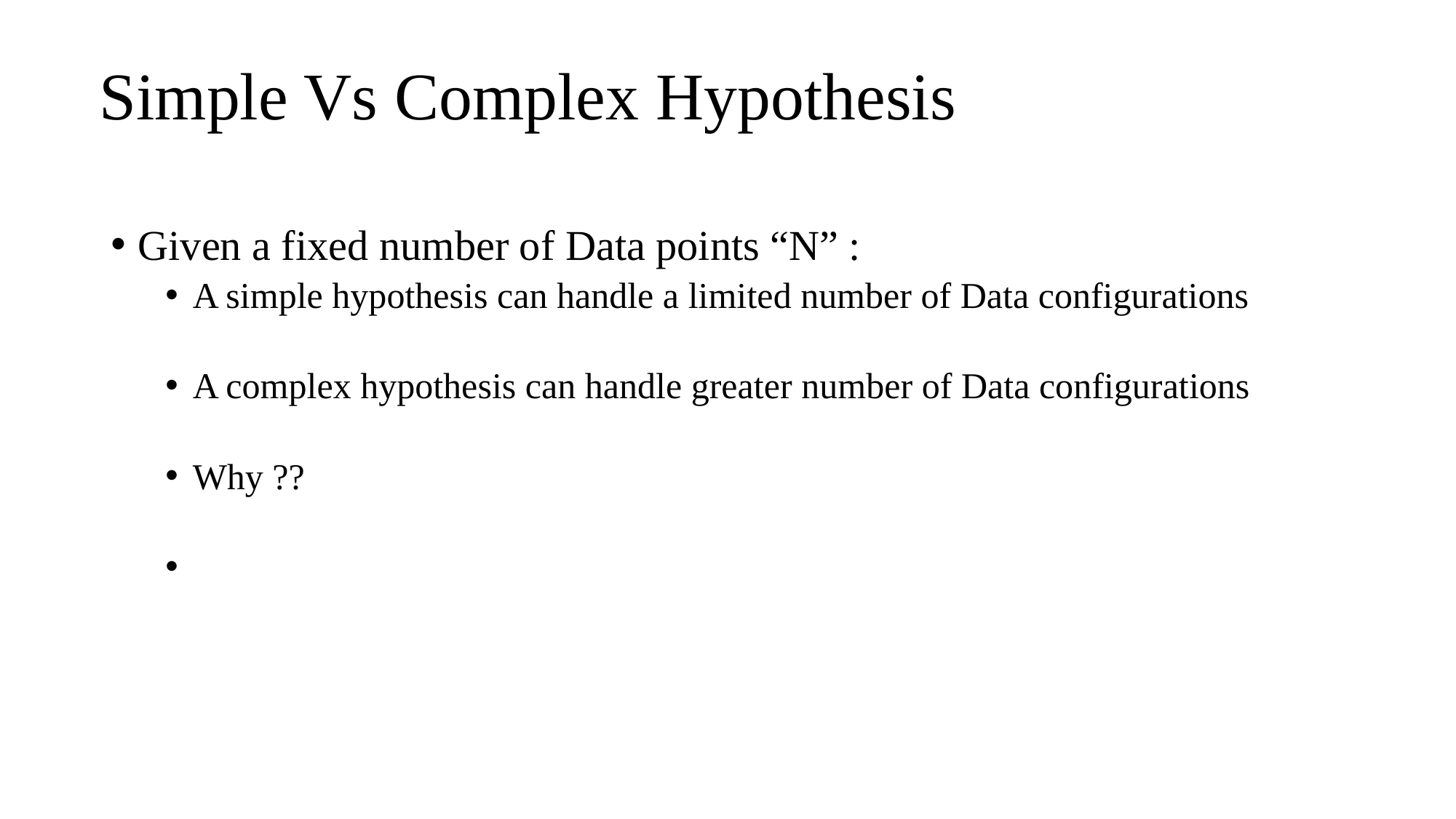

Simple Vs Complex Hypothesis
Given a fixed number of Data points “N” :
A simple hypothesis can handle a limited number of Data configurations

A complex hypothesis can handle greater number of Data configurations

Why ??